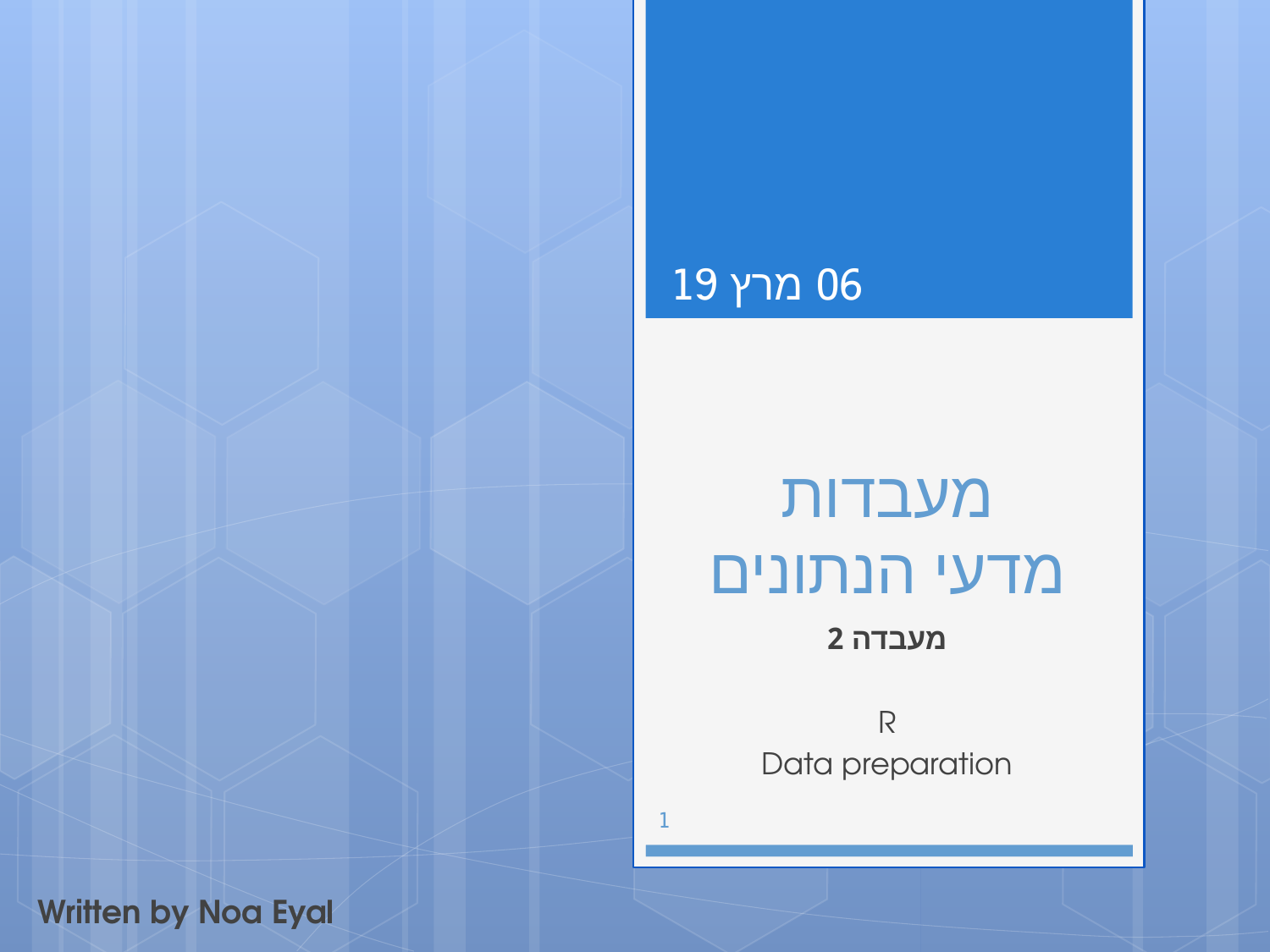

06 מרץ 19
# מעבדות מדעי הנתונים
מעבדה 2

R
Data preparation
1
Written by Noa Eyal